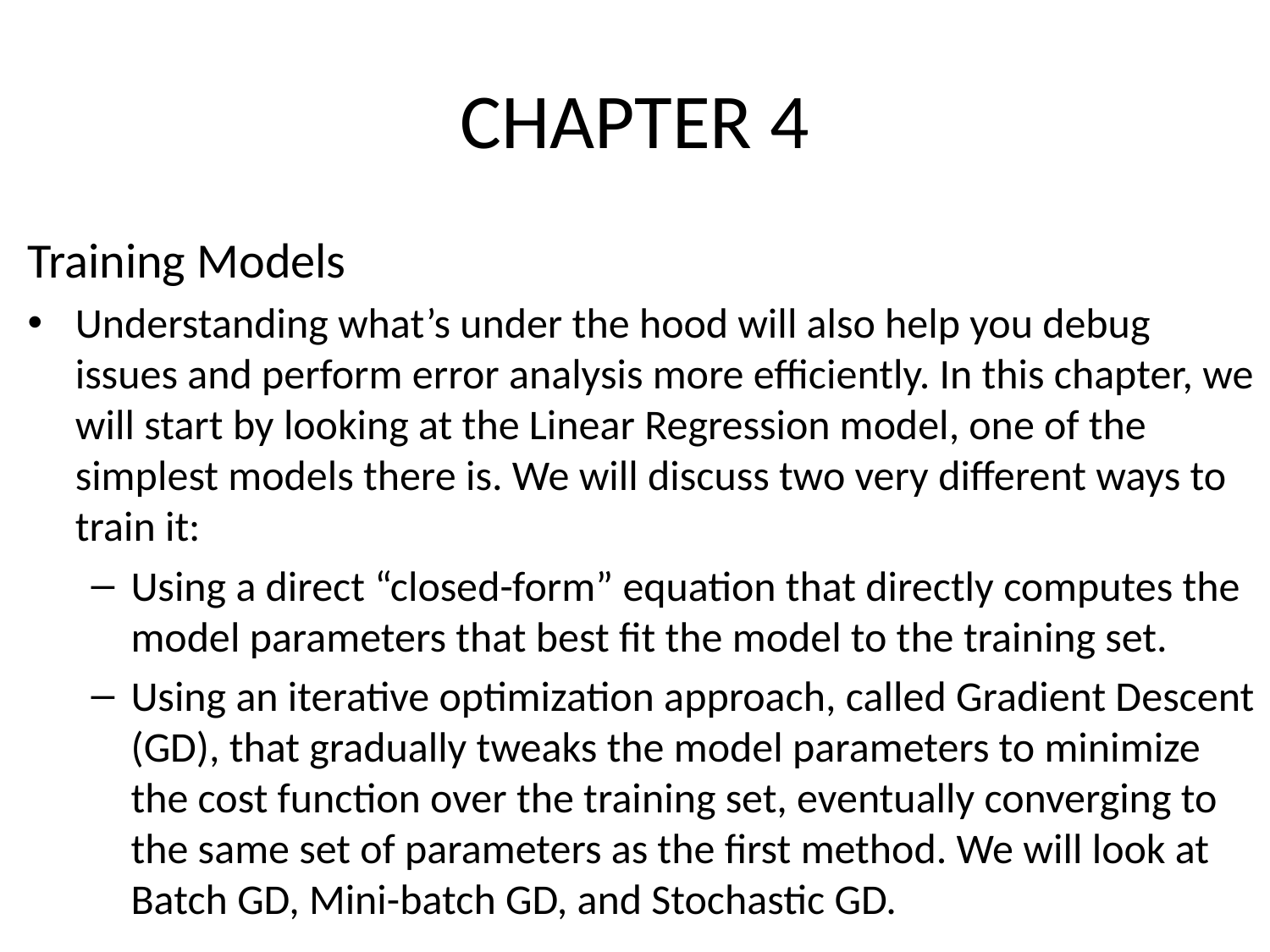

# CHAPTER 4
Training Models
Understanding what’s under the hood will also help you debug issues and perform error analysis more efficiently. In this chapter, we will start by looking at the Linear Regression model, one of the simplest models there is. We will discuss two very different ways to train it:
Using a direct “closed-form” equation that directly computes the model parameters that best fit the model to the training set.
Using an iterative optimization approach, called Gradient Descent (GD), that gradually tweaks the model parameters to minimize the cost function over the training set, eventually converging to the same set of parameters as the first method. We will look at  Batch GD, Mini-batch GD, and Stochastic GD.